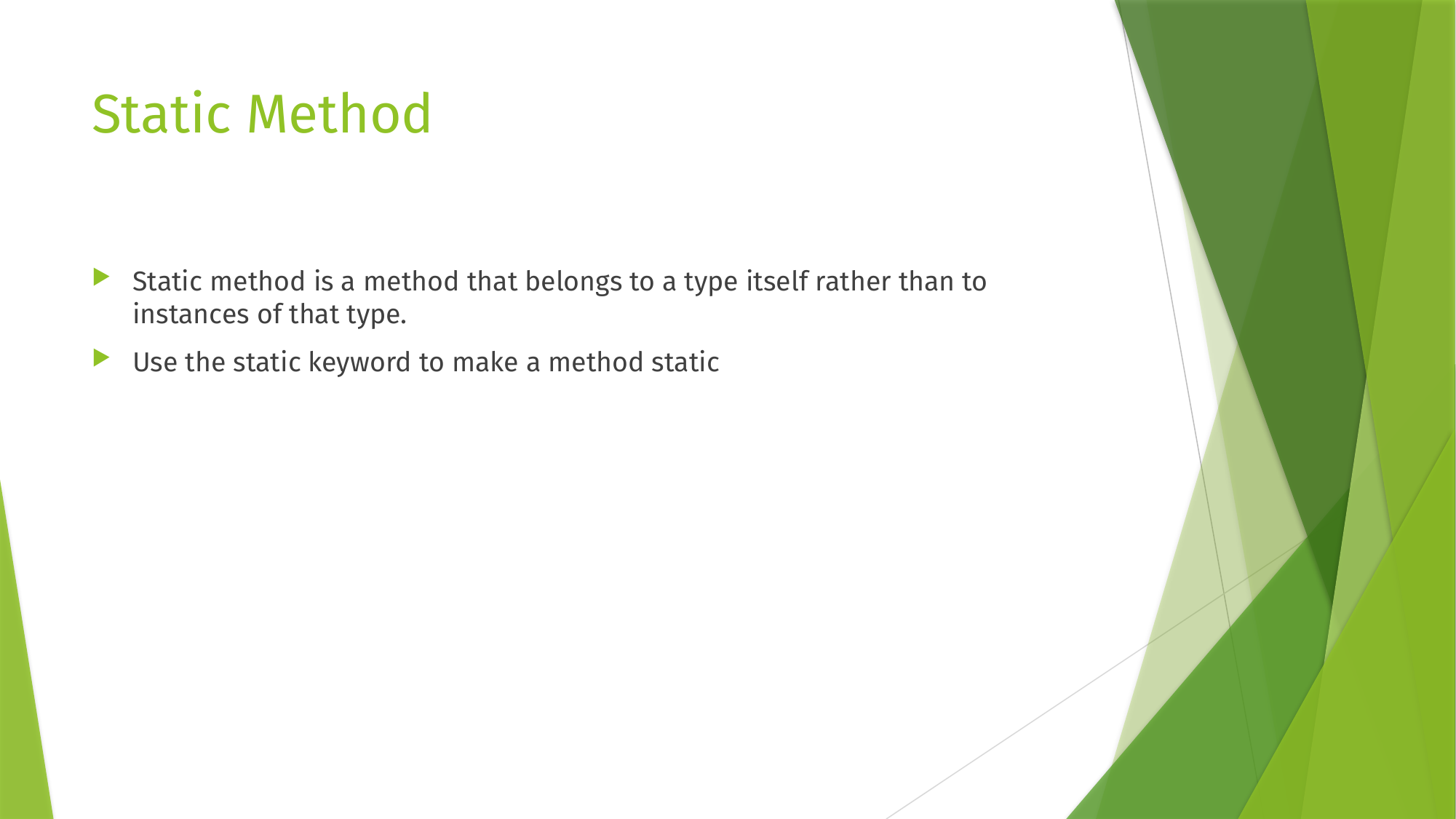

# Static Method
Static method is a method that belongs to a type itself rather than to instances of that type.
Use the static keyword to make a method static